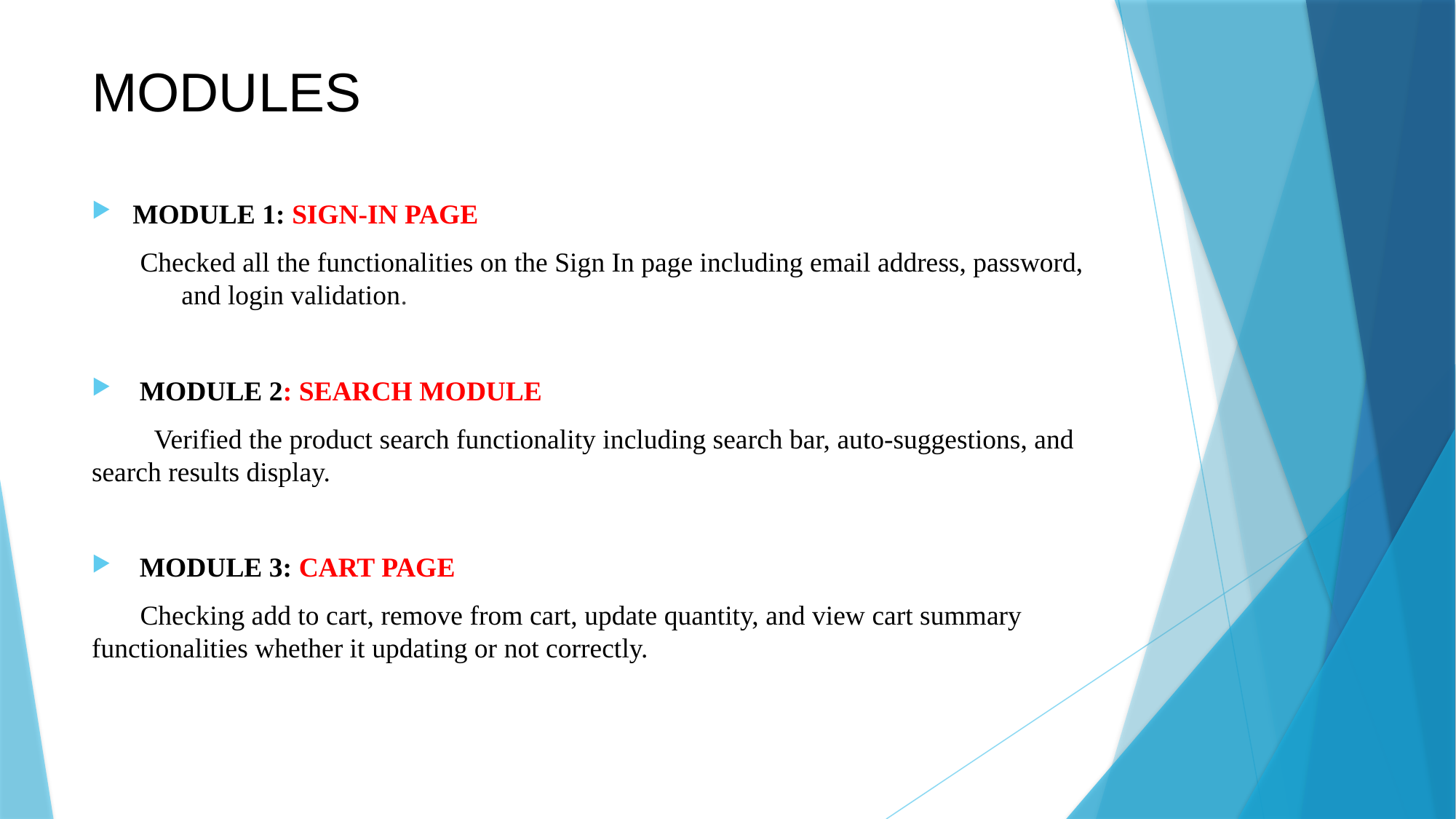

# MODULES
MODULE 1: SIGN-IN PAGE
       Checked all the functionalities on the Sign In page including email address, password,               and login validation.

 MODULE 2: SEARCH MODULE
         Verified the product search functionality including search bar, auto-suggestions, and search results display.

 MODULE 3: CART PAGE
       Checking add to cart, remove from cart, update quantity, and view cart summary functionalities whether it updating or not correctly.